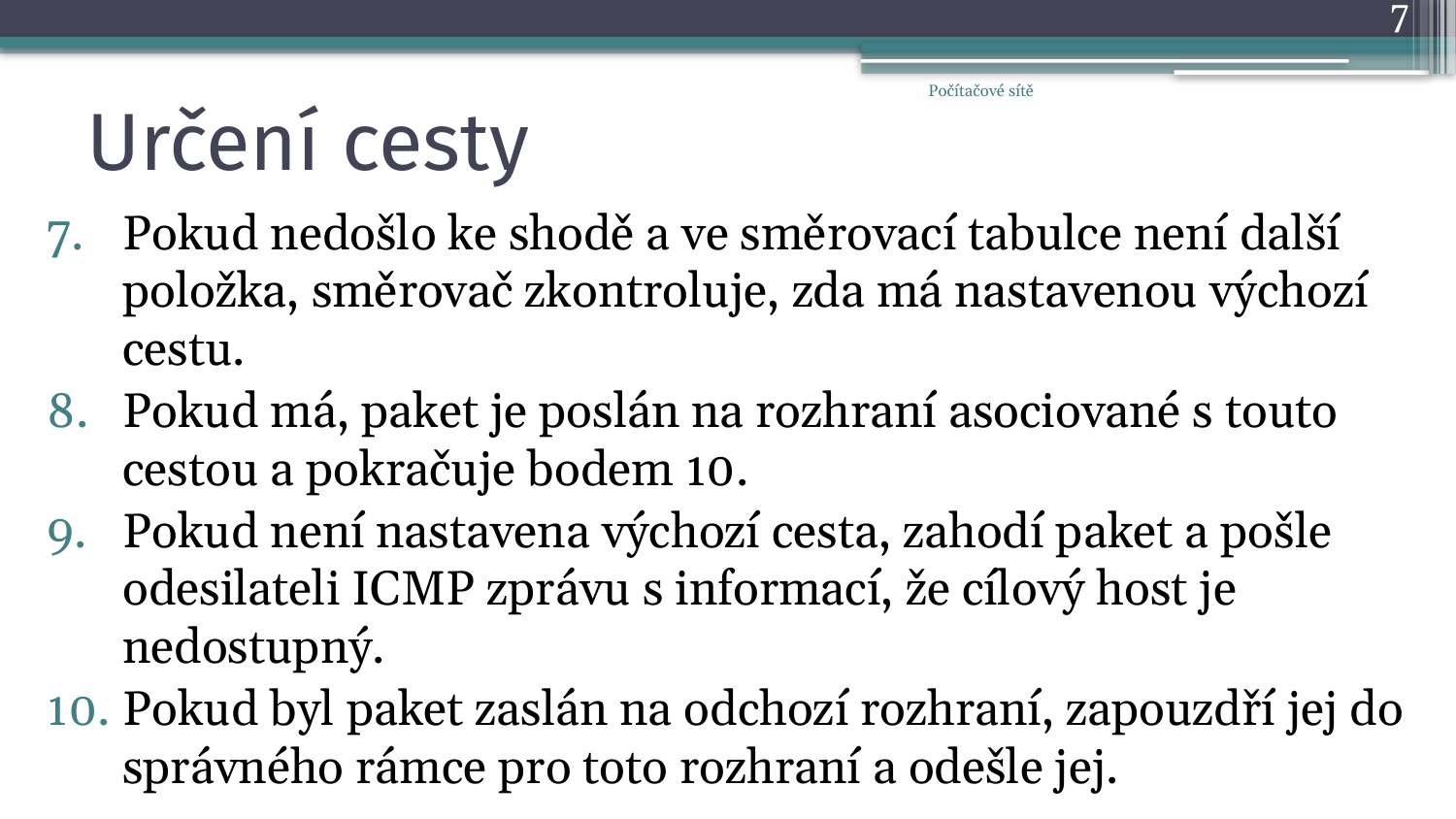

7
Počítačové sítě
# Určení cesty
Pokud nedošlo ke shodě a ve směrovací tabulce není další položka, směrovač zkontroluje, zda má nastavenou výchozí cestu.
Pokud má, paket je poslán na rozhraní asociované s touto cestou a pokračuje bodem 10.
Pokud není nastavena výchozí cesta, zahodí paket a pošle odesilateli ICMP zprávu s informací, že cílový host je nedostupný.
Pokud byl paket zaslán na odchozí rozhraní, zapouzdří jej do správného rámce pro toto rozhraní a odešle jej.